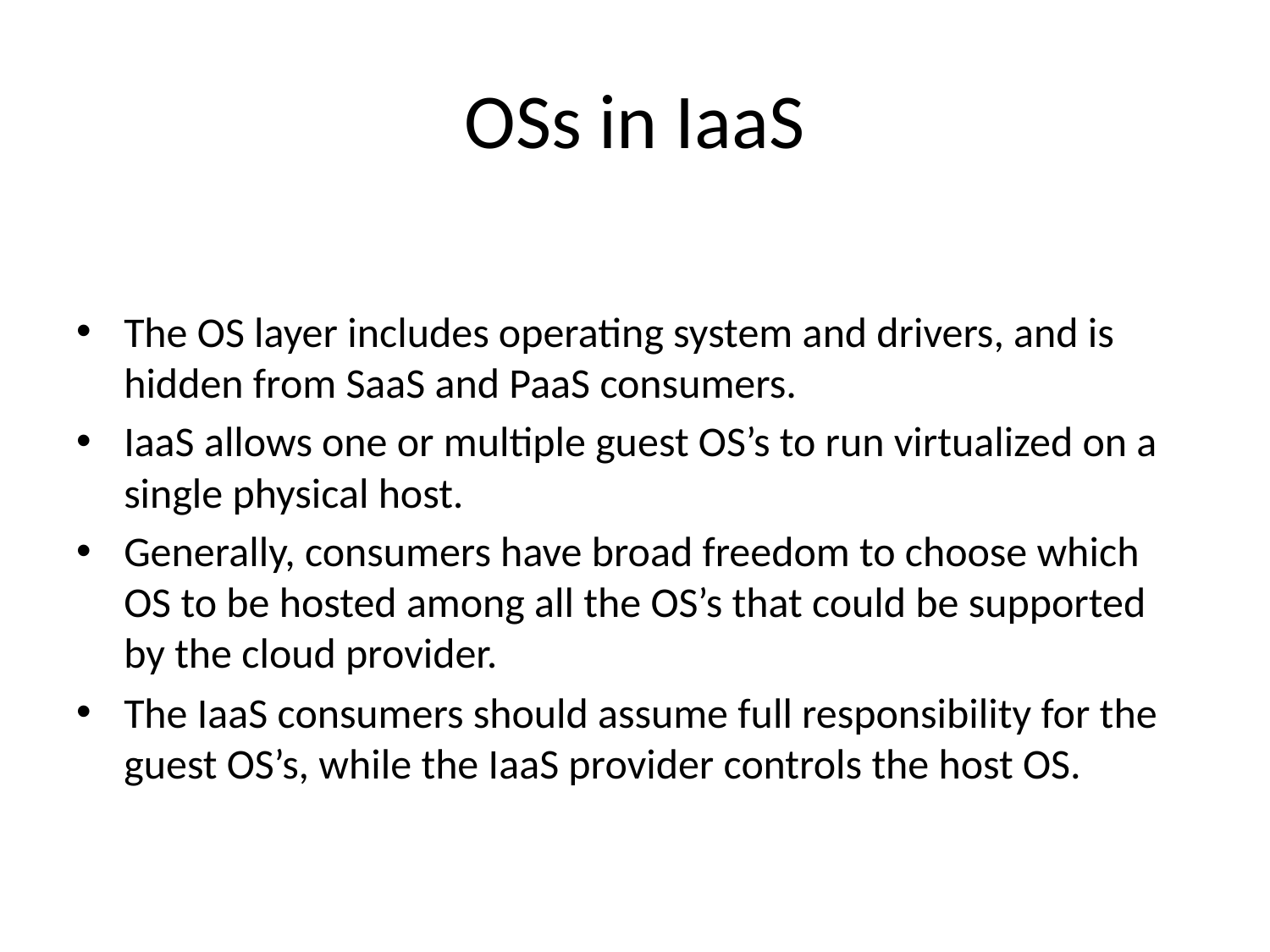

# OSs in IaaS

The OS layer includes operating system and drivers, and is hidden from SaaS and PaaS consumers.
IaaS allows one or multiple guest OS’s to run virtualized on a single physical host.
Generally, consumers have broad freedom to choose which OS to be hosted among all the OS’s that could be supported by the cloud provider.
The IaaS consumers should assume full responsibility for the guest OS’s, while the IaaS provider controls the host OS.